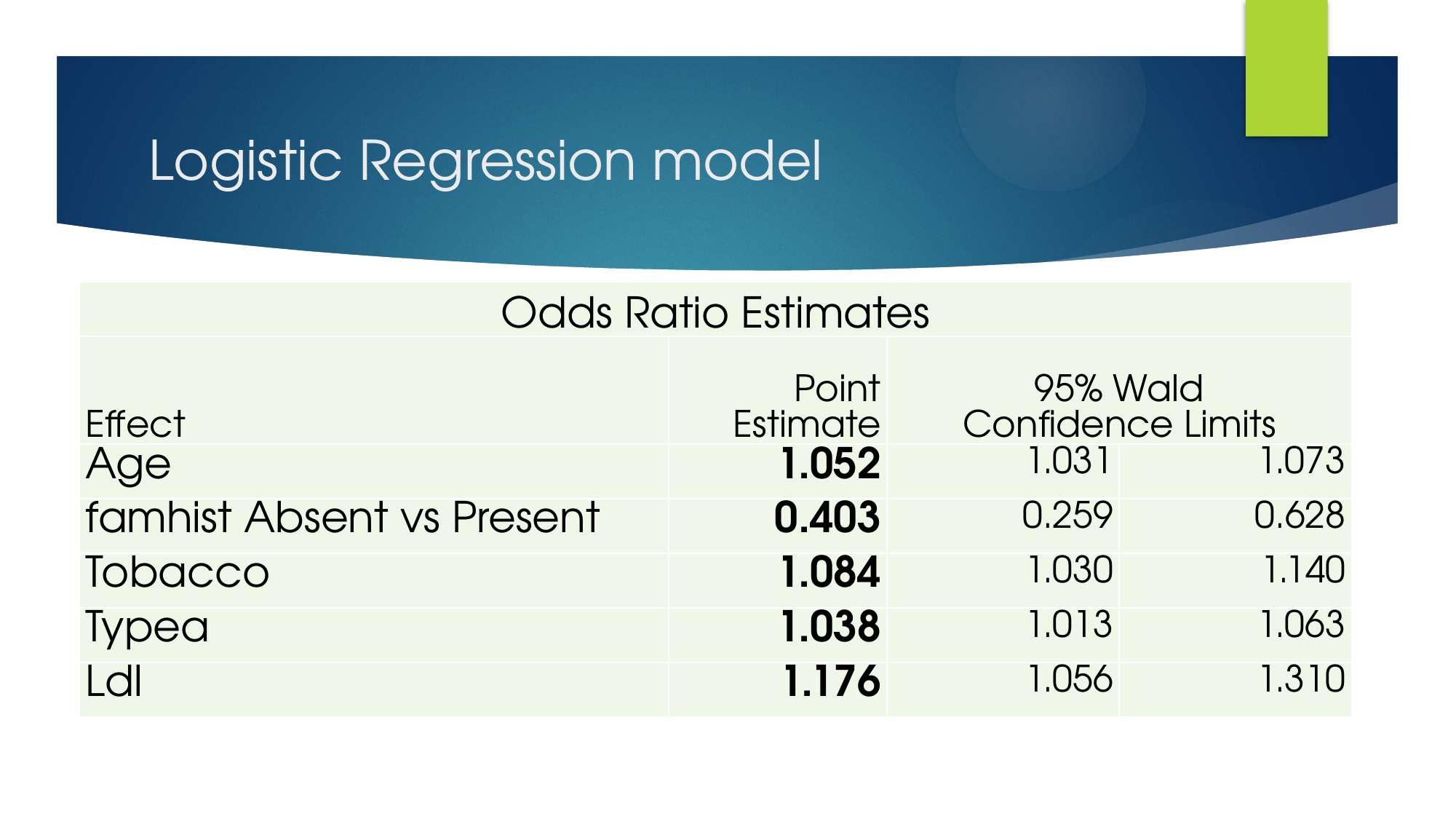

# Logistic Regression model
| Odds Ratio Estimates |  |  |  |
| --- | --- | --- | --- |
| Effect | Point Estimate | 95% Wald Confidence Limits |  |
| Age | 1.052 | 1.031 | 1.073 |
| famhist Absent vs Present | 0.403 | 0.259 | 0.628 |
| Tobacco | 1.084 | 1.030 | 1.140 |
| Typea | 1.038 | 1.013 | 1.063 |
| Ldl | 1.176 | 1.056 | 1.310 |